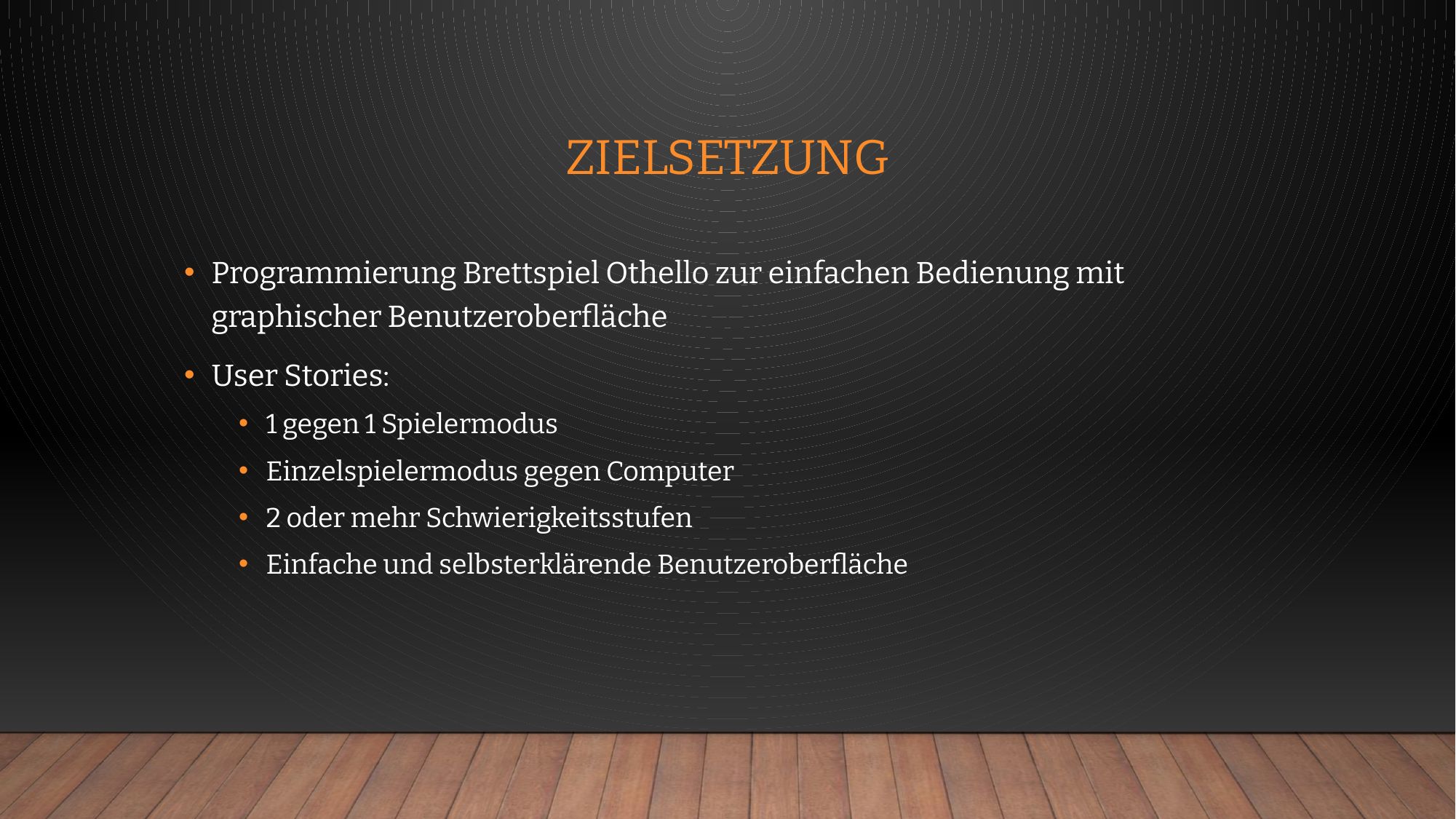

# Zielsetzung
Programmierung Brettspiel Othello zur einfachen Bedienung mit graphischer Benutzeroberfläche
User Stories:
1 gegen 1 Spielermodus
Einzelspielermodus gegen Computer
2 oder mehr Schwierigkeitsstufen
Einfache und selbsterklärende Benutzeroberfläche